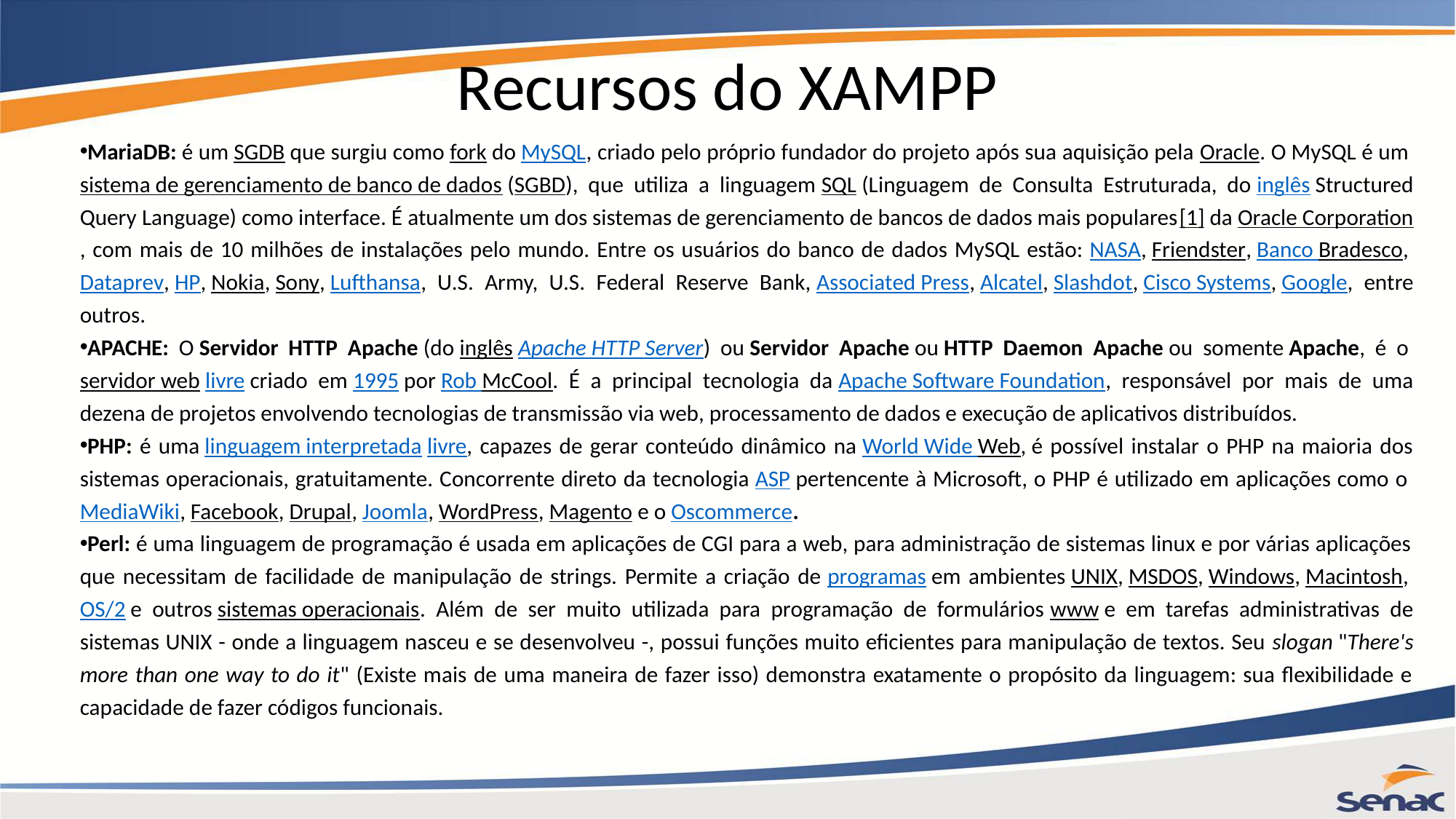

# Recursos do XAMPP
MariaDB: é um SGDB que surgiu como fork do MySQL, criado pelo próprio fundador do projeto após sua aquisição pela Oracle. O MySQL é um sistema de gerenciamento de banco de dados (SGBD), que utiliza a linguagem SQL (Linguagem de Consulta Estruturada, do inglês Structured Query Language) como interface. É atualmente um dos sistemas de gerenciamento de bancos de dados mais populares[1] da Oracle Corporation, com mais de 10 milhões de instalações pelo mundo. Entre os usuários do banco de dados MySQL estão: NASA, Friendster, Banco Bradesco, Dataprev, HP, Nokia, Sony, Lufthansa, U.S. Army, U.S. Federal Reserve Bank, Associated Press, Alcatel, Slashdot, Cisco Systems, Google, entre outros.
APACHE: O Servidor HTTP Apache (do inglês Apache HTTP Server) ou Servidor Apache ou HTTP Daemon Apache ou somente Apache, é o servidor web livre criado em 1995 por Rob McCool. É a principal tecnologia da Apache Software Foundation, responsável por mais de uma dezena de projetos envolvendo tecnologias de transmissão via web, processamento de dados e execução de aplicativos distribuídos.
PHP: é uma linguagem interpretada livre, capazes de gerar conteúdo dinâmico na World Wide Web, é possível instalar o PHP na maioria dos sistemas operacionais, gratuitamente. Concorrente direto da tecnologia ASP pertencente à Microsoft, o PHP é utilizado em aplicações como o MediaWiki, Facebook, Drupal, Joomla, WordPress, Magento e o Oscommerce.
Perl: é uma linguagem de programação é usada em aplicações de CGI para a web, para administração de sistemas linux e por várias aplicações que necessitam de facilidade de manipulação de strings. Permite a criação de programas em ambientes UNIX, MSDOS, Windows, Macintosh, OS/2 e outros sistemas operacionais. Além de ser muito utilizada para programação de formulários www e em tarefas administrativas de sistemas UNIX - onde a linguagem nasceu e se desenvolveu -, possui funções muito eficientes para manipulação de textos. Seu slogan "There's more than one way to do it" (Existe mais de uma maneira de fazer isso) demonstra exatamente o propósito da linguagem: sua flexibilidade e capacidade de fazer códigos funcionais.